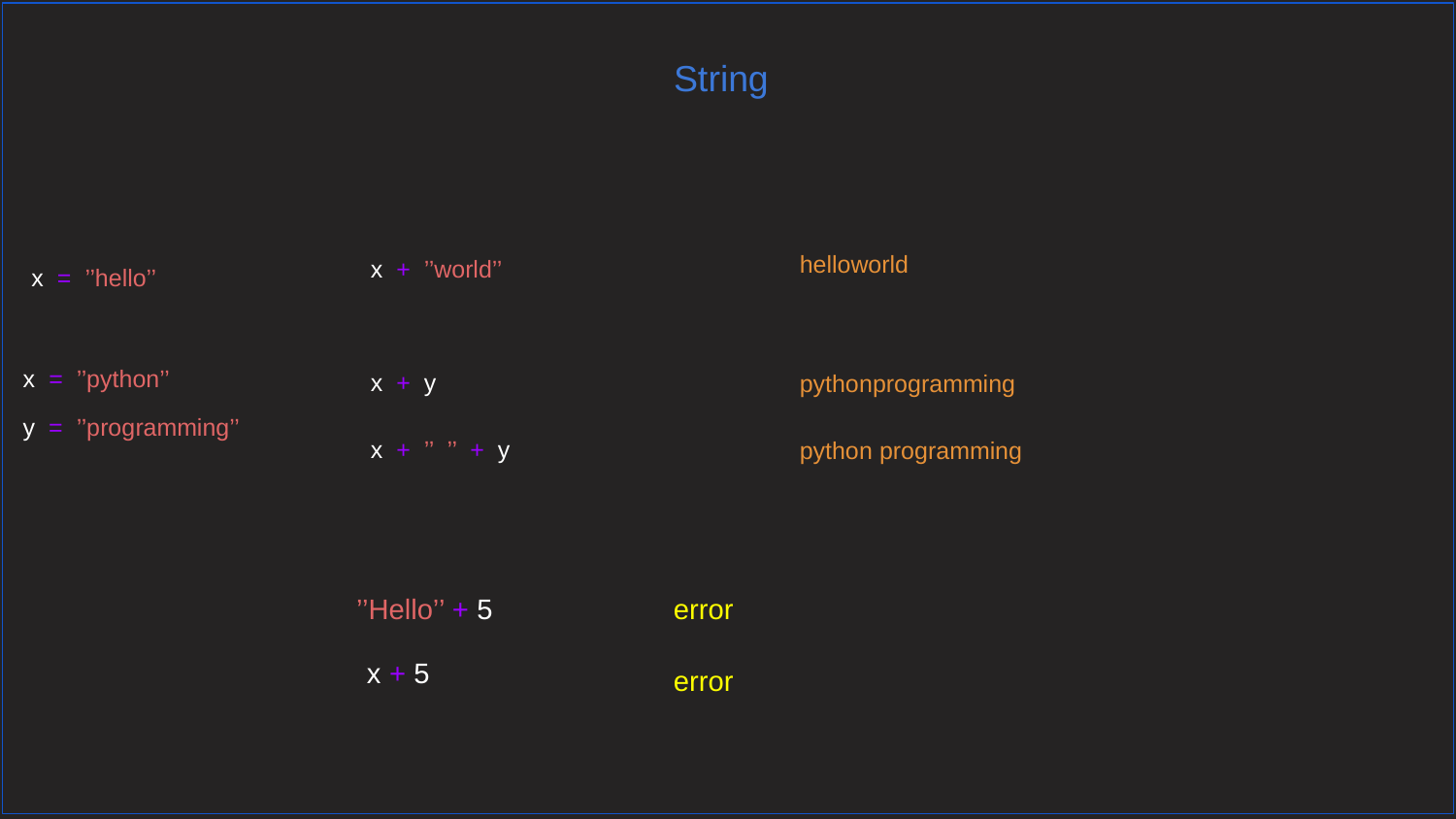

# String
helloworld
x  +  ’’world’’
x  =  ’’hello’’
x  =  ’’python’’
x  +  y
pythonprogramming
y  =  ’’programming’’
x  +  ’’  ’’  +  y
python programming
’’Hello’’ + 5
error
x + 5
error